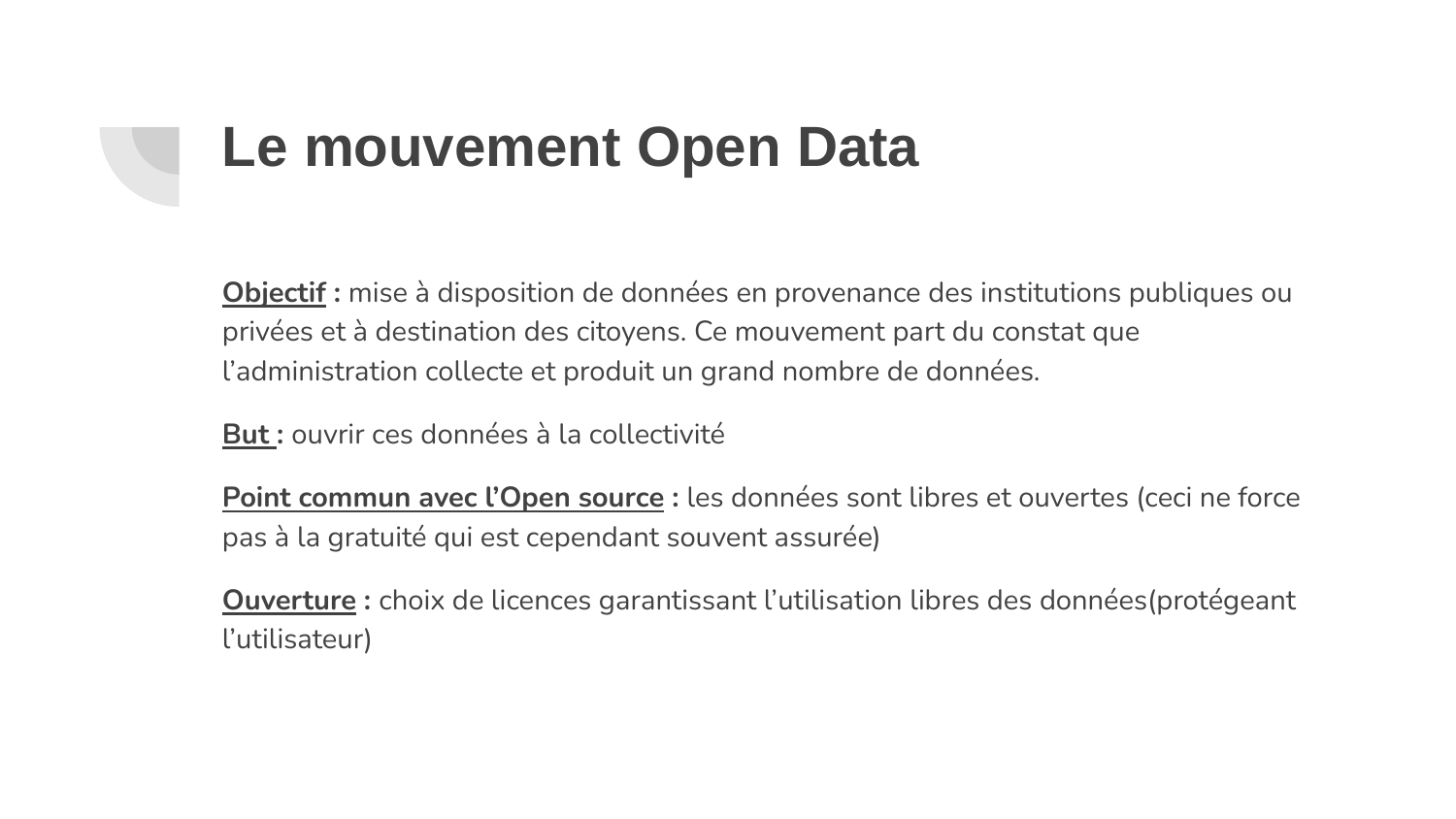

# Le mouvement Open Data
Objectif : mise à disposition de données en provenance des institutions publiques ou privées et à destination des citoyens. Ce mouvement part du constat que l’administration collecte et produit un grand nombre de données.
But : ouvrir ces données à la collectivité
Point commun avec l’Open source : les données sont libres et ouvertes (ceci ne force pas à la gratuité qui est cependant souvent assurée)
Ouverture : choix de licences garantissant l’utilisation libres des données(protégeant l’utilisateur)